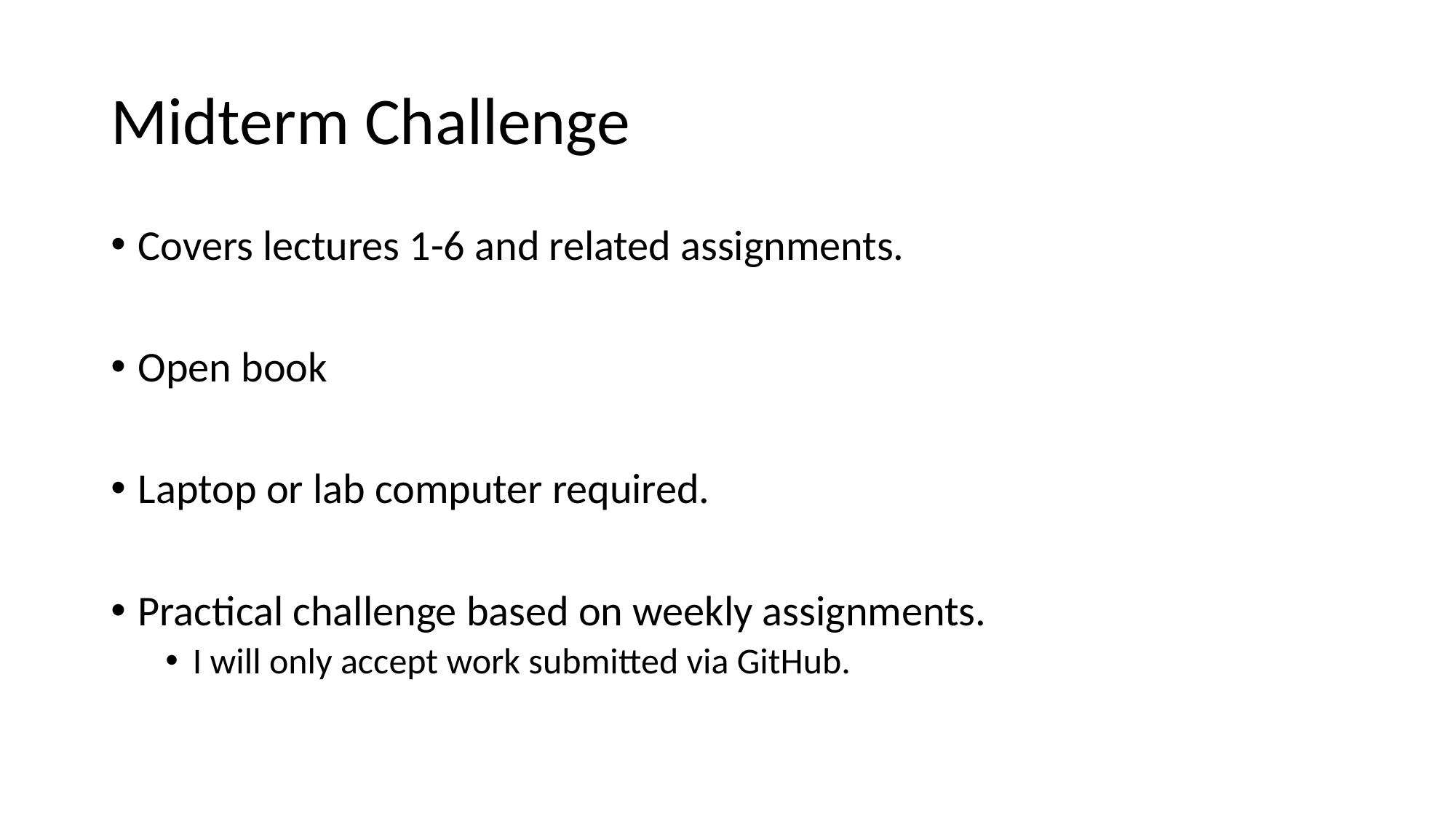

# Midterm Challenge
Covers lectures 1-6 and related assignments.

Open book

Laptop or lab computer required.

Practical challenge based on weekly assignments.
I will only accept work submitted via GitHub.